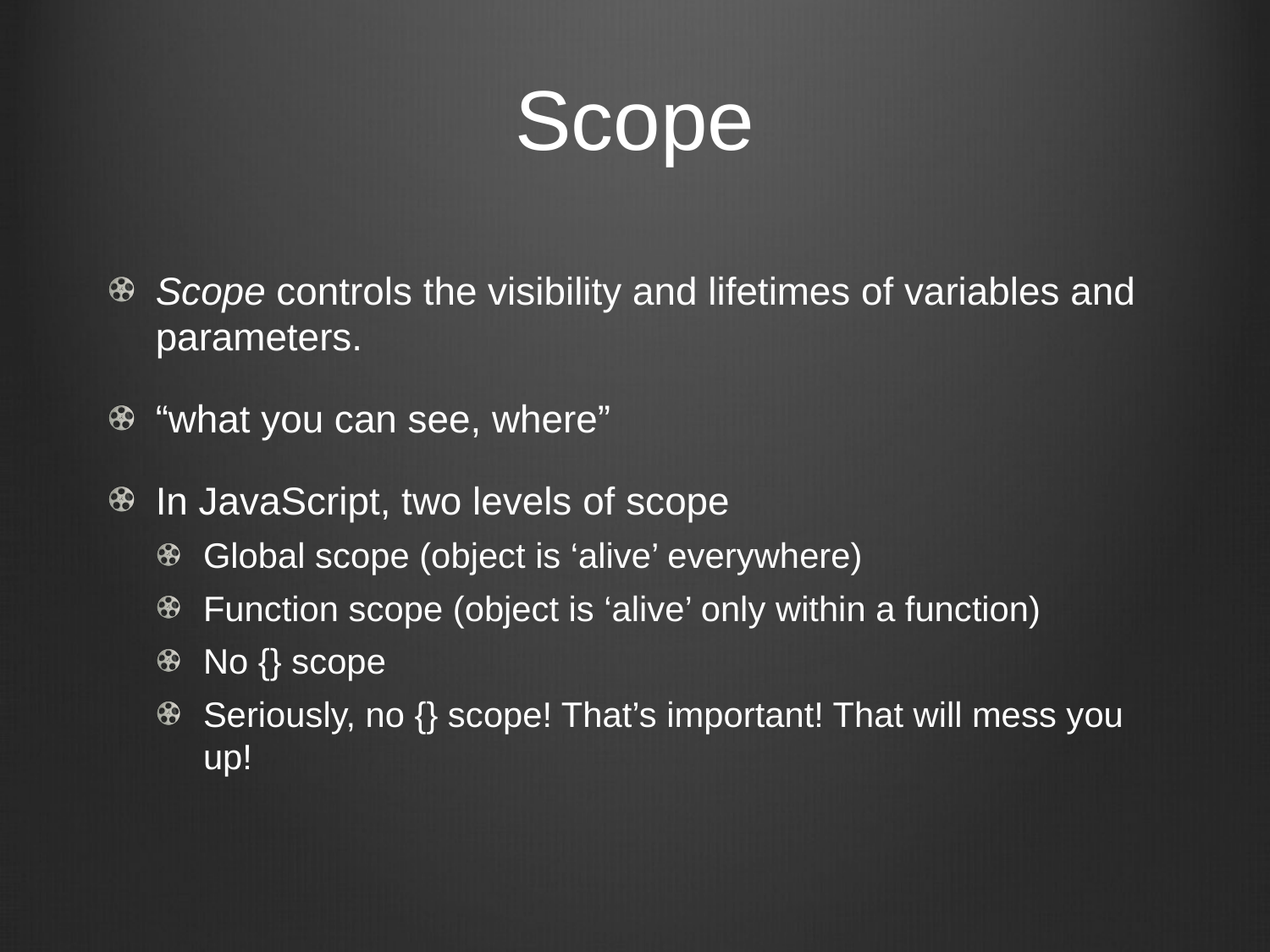

# Scope
Scope controls the visibility and lifetimes of variables and parameters.
“what you can see, where”
In JavaScript, two levels of scope
Global scope (object is ‘alive’ everywhere)
Function scope (object is ‘alive’ only within a function)
No {} scope
Seriously, no {} scope! That’s important! That will mess you up!